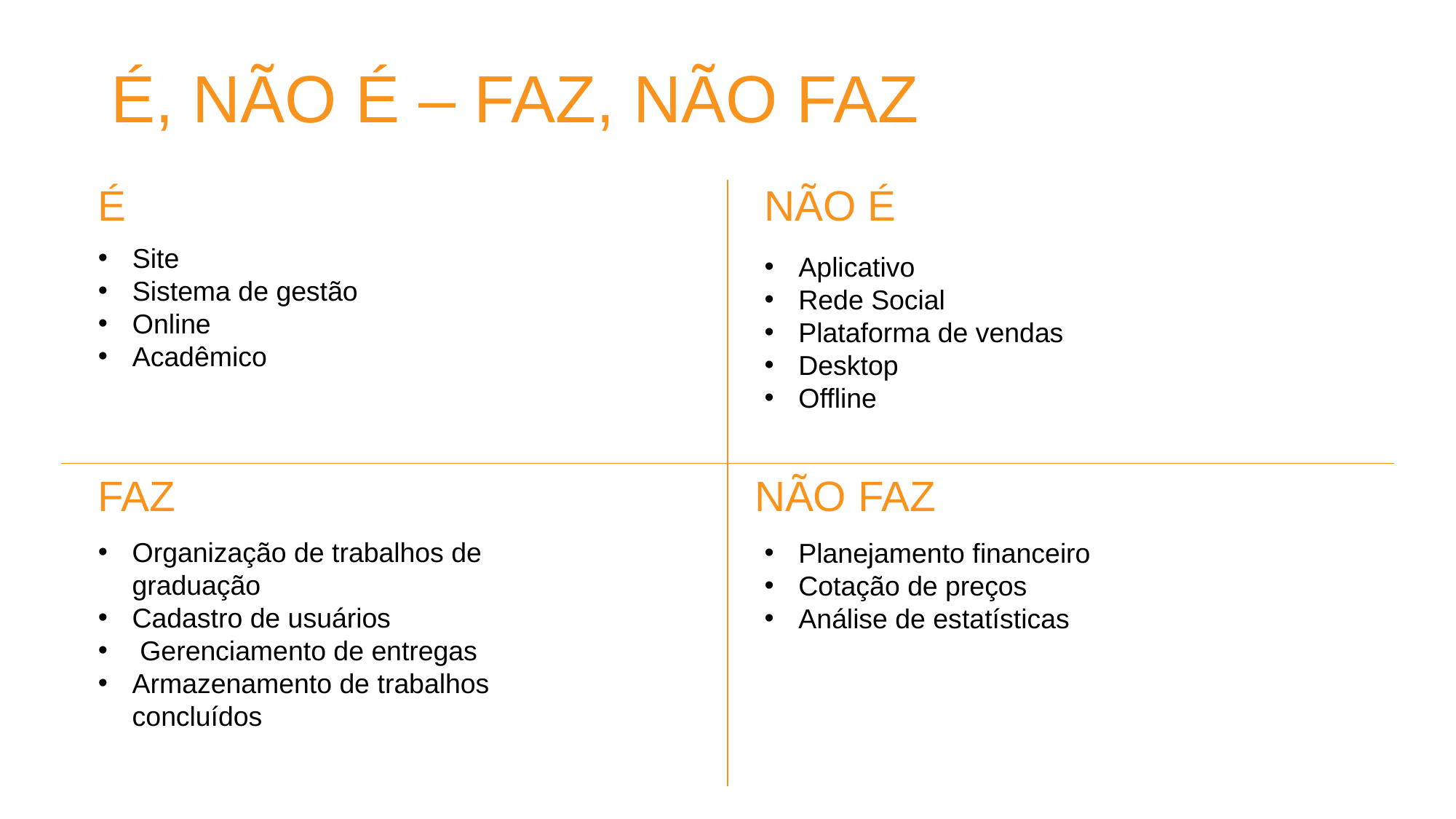

# É, NÃO É – FAZ, NÃO FAZ
É

NÃO É
Site
Sistema de gestão
Online
Acadêmico

Aplicativo
Rede Social
Plataforma de vendas
Desktop
Offline
FAZ
NÃO FAZ
Organização de trabalhos de graduação
Cadastro de usuários
 Gerenciamento de entregas
Armazenamento de trabalhos concluídos

Planejamento financeiro
Cotação de preços
Análise de estatísticas